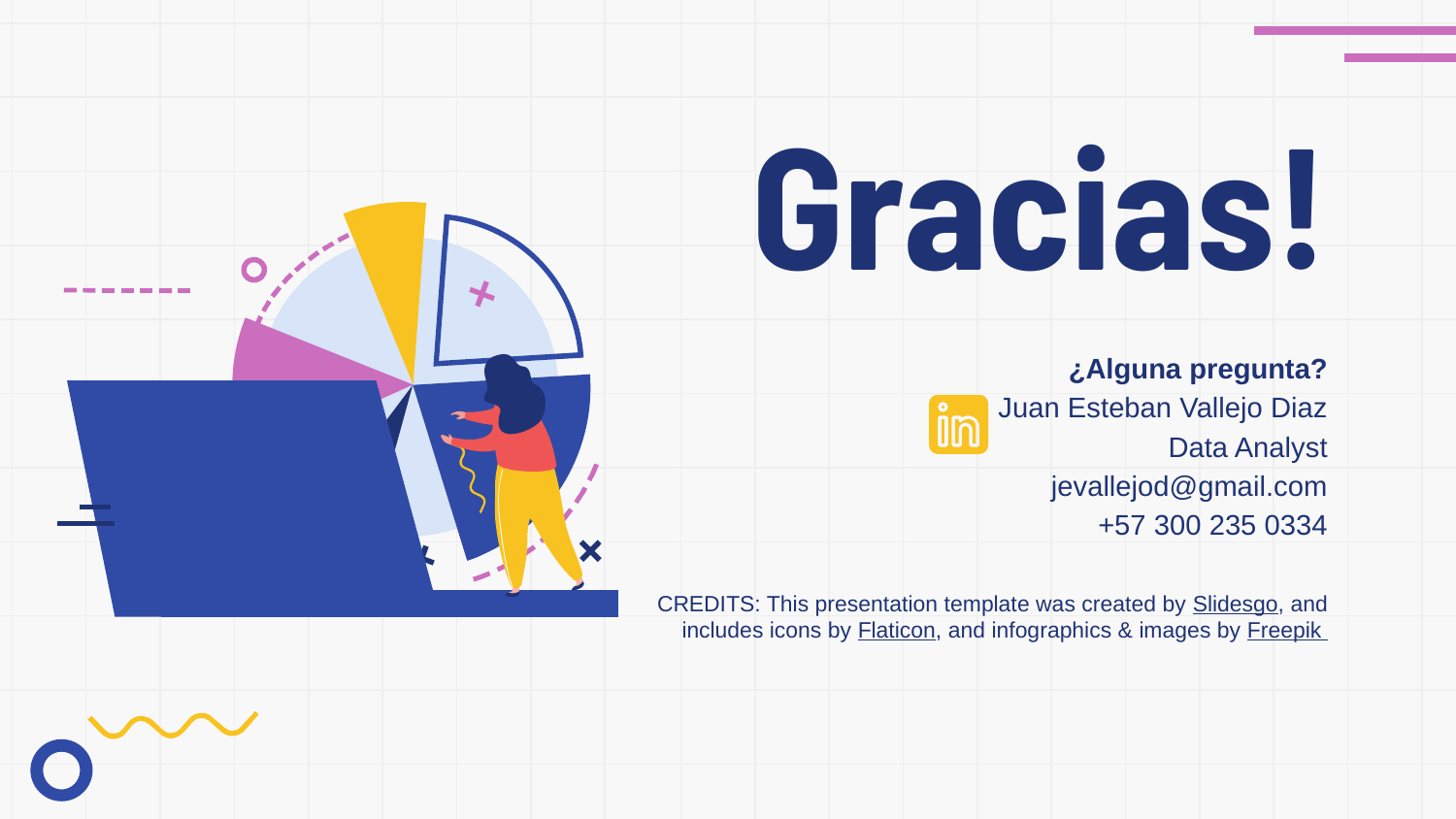

# Gracias!

¿Alguna pregunta?
Juan Esteban Vallejo Diaz
Data Analyst
jevallejod@gmail.com
+57 300 235 0334